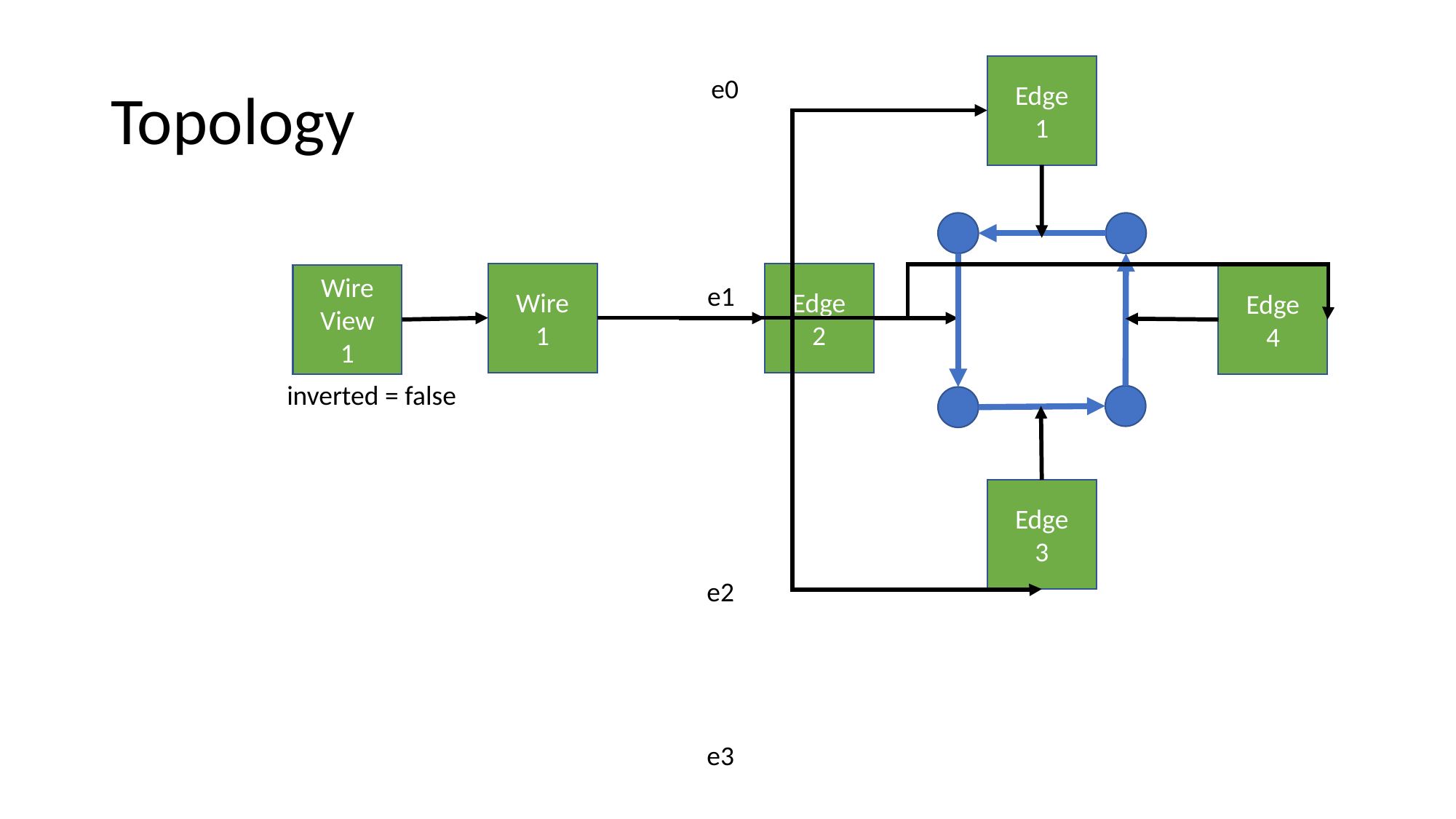

# Topology
Edge
1
e0

Wire
1
Edge
2
Wire
View
1
Edge
4
e1

inverted = false

Edge
3
e2
e3